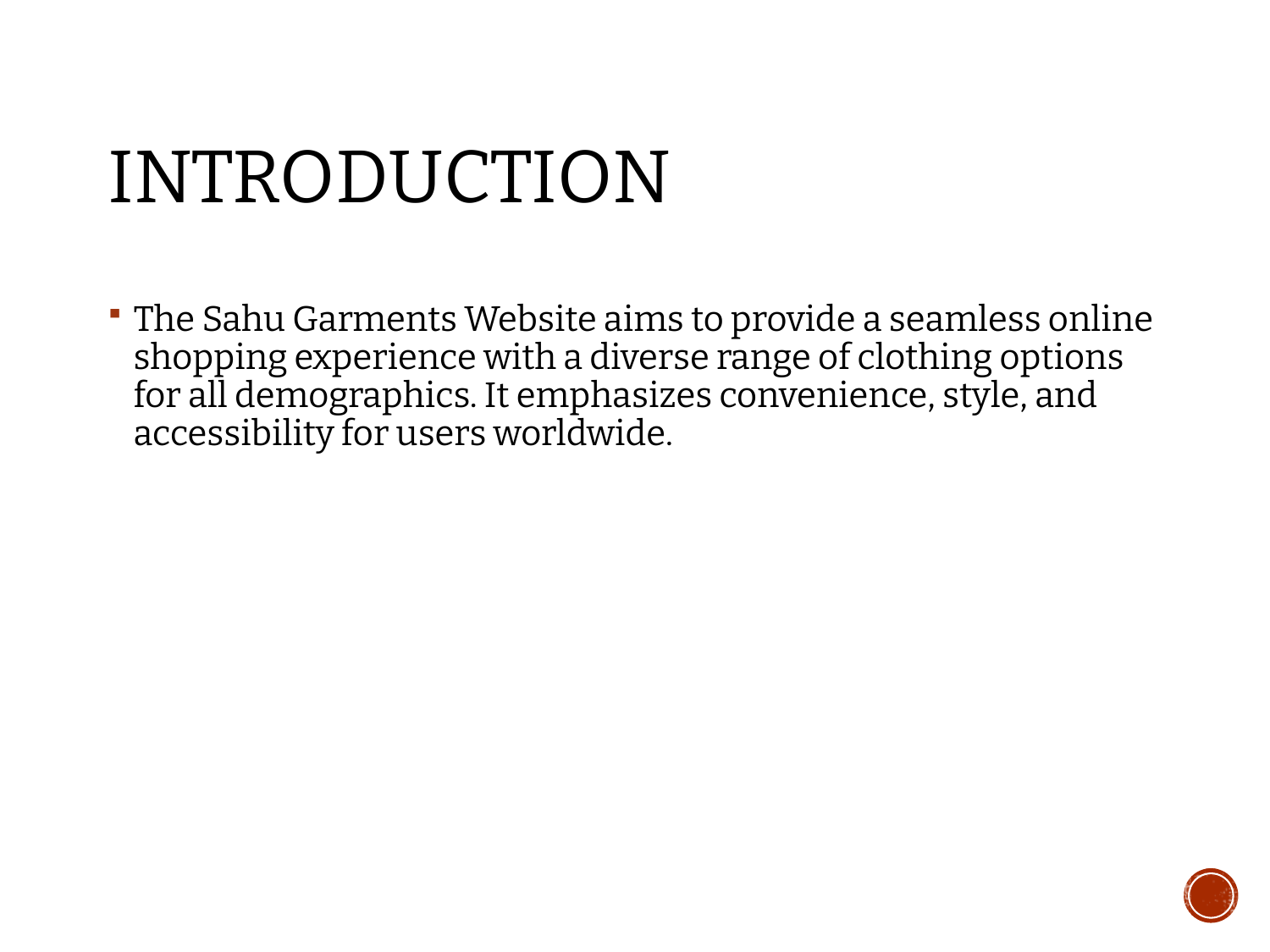

# Introduction
The Sahu Garments Website aims to provide a seamless online shopping experience with a diverse range of clothing options for all demographics. It emphasizes convenience, style, and accessibility for users worldwide.